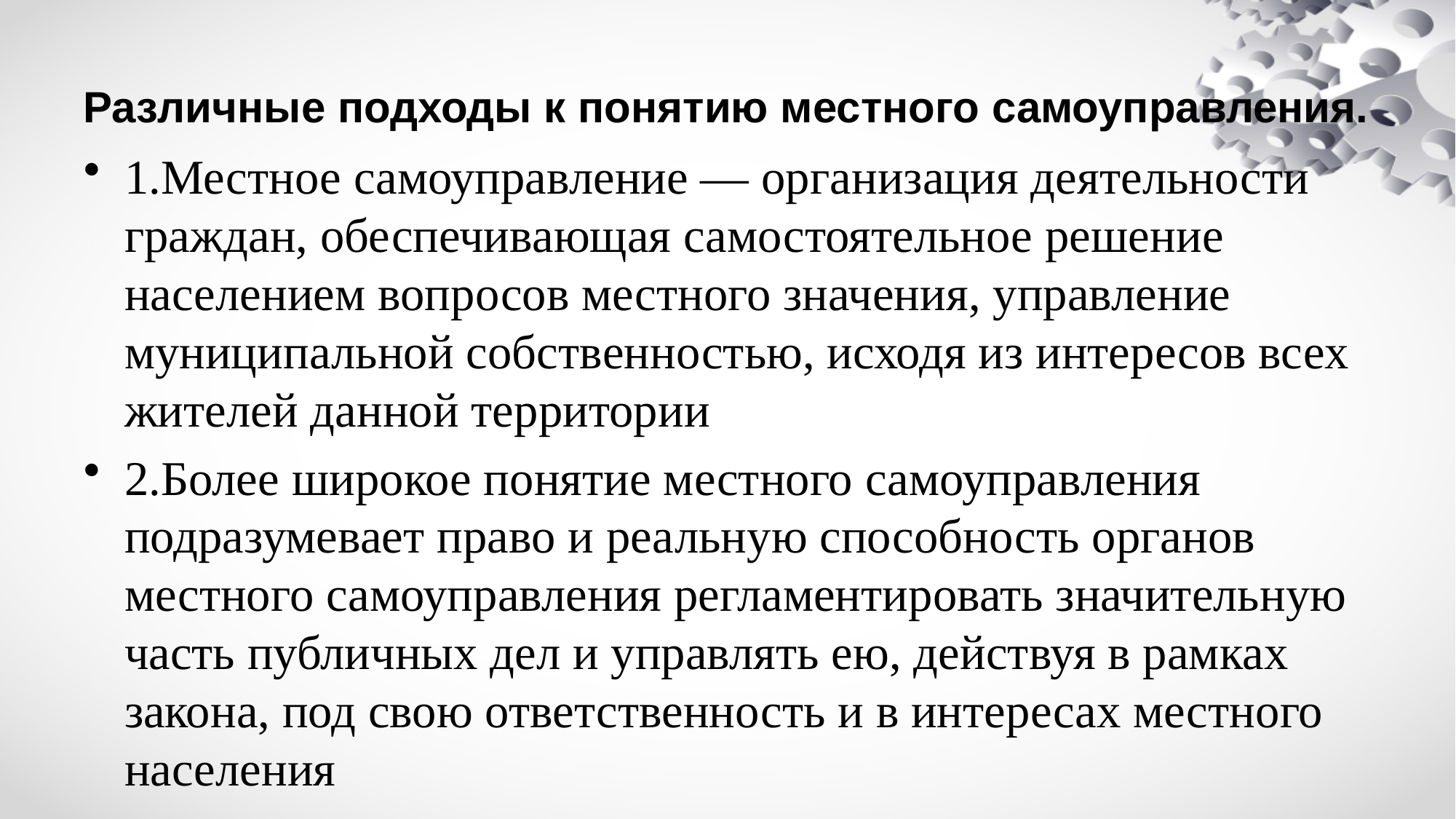

# Различные подходы к понятию местного самоуправления.
1.Местное самоуправление — организация деятельности граждан, обеспечивающая самостоятельное решение населением вопросов местного значения, управление муниципальной собственностью, исходя из интересов всех жителей данной территории
2.Более широкое понятие местного самоуправления подразумевает право и реальную способность органов местного самоуправления регламентировать значительную часть публичных дел и управлять ею, действуя в рамках закона, под свою ответственность и в интересах местного населения